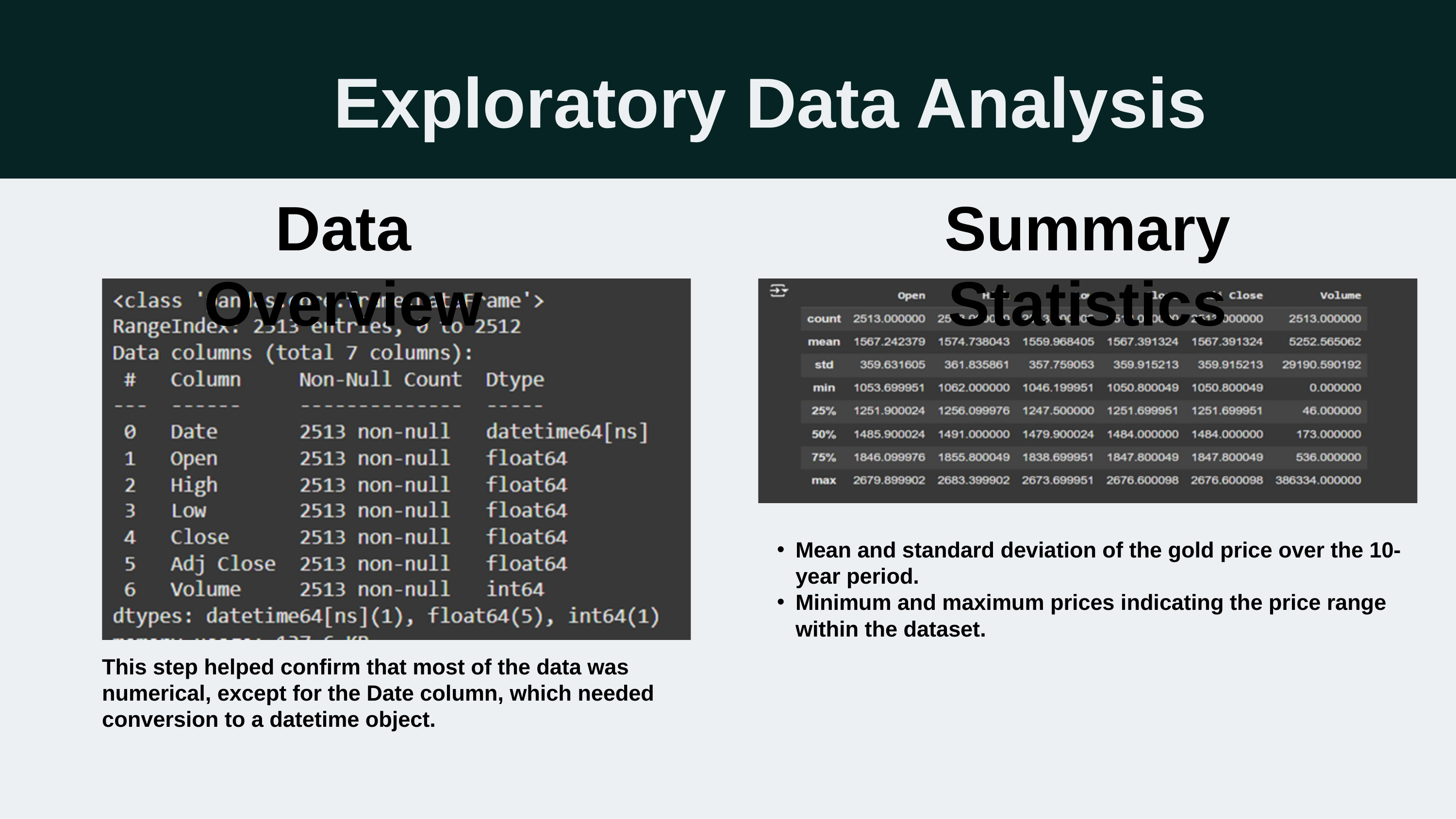

Exploratory Data Analysis
Data Overview
Summary Statistics

Mean and standard deviation of the gold price over the 10-year period.
Minimum and maximum prices indicating the price range within the dataset.
This step helped confirm that most of the data was numerical, except for the Date column, which needed conversion to a datetime object.